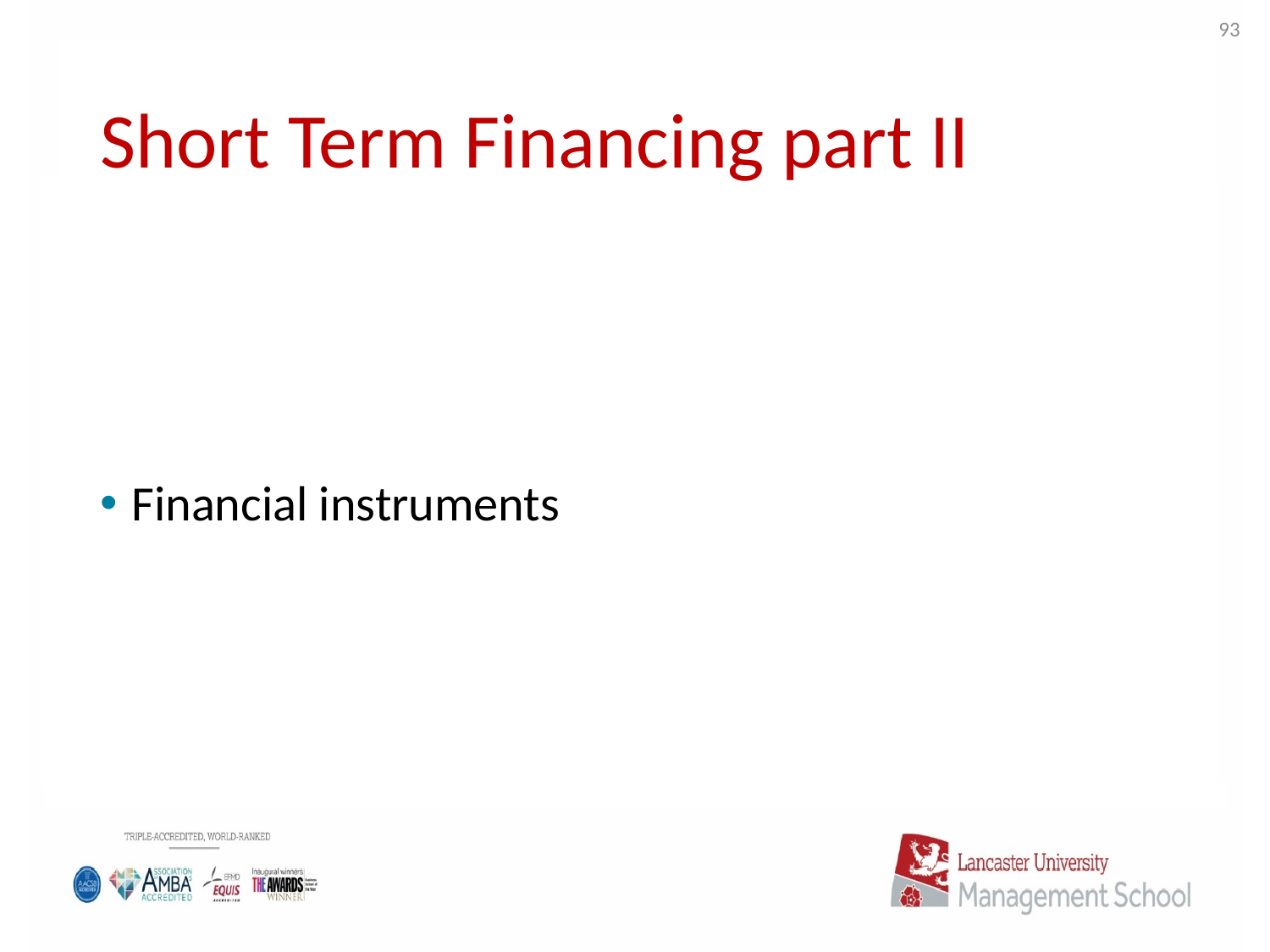

93
# Short Term Financing part II

Financial instruments